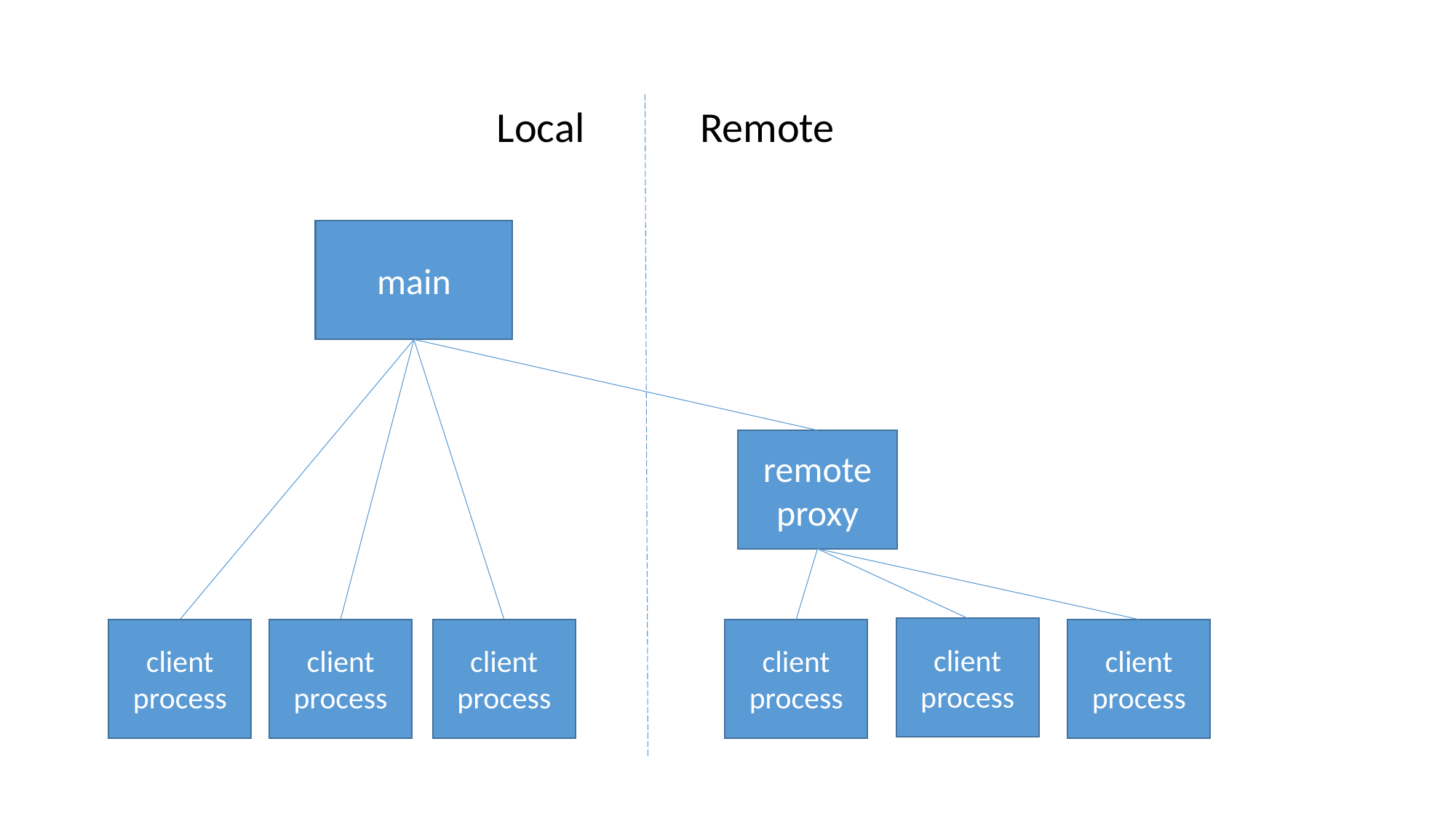

Local            Remote
main
remote
proxy
client process
client process
client process
client process
client process
client process